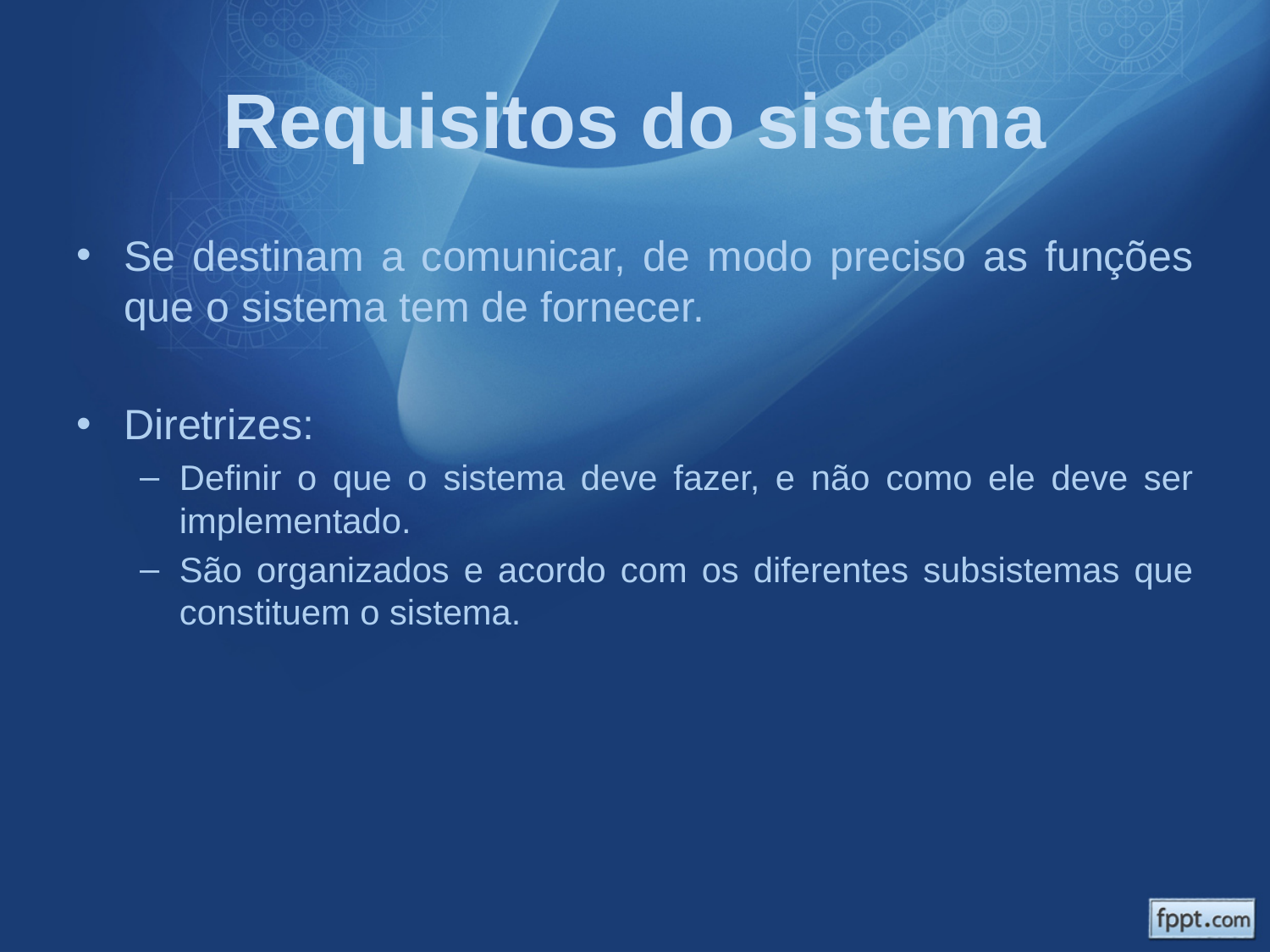

# Requisitos do sistema
Se destinam a comunicar, de modo preciso as funções que o sistema tem de fornecer.

Diretrizes:
Definir o que o sistema deve fazer, e não como ele deve ser implementado.
São organizados e acordo com os diferentes subsistemas que constituem o sistema.